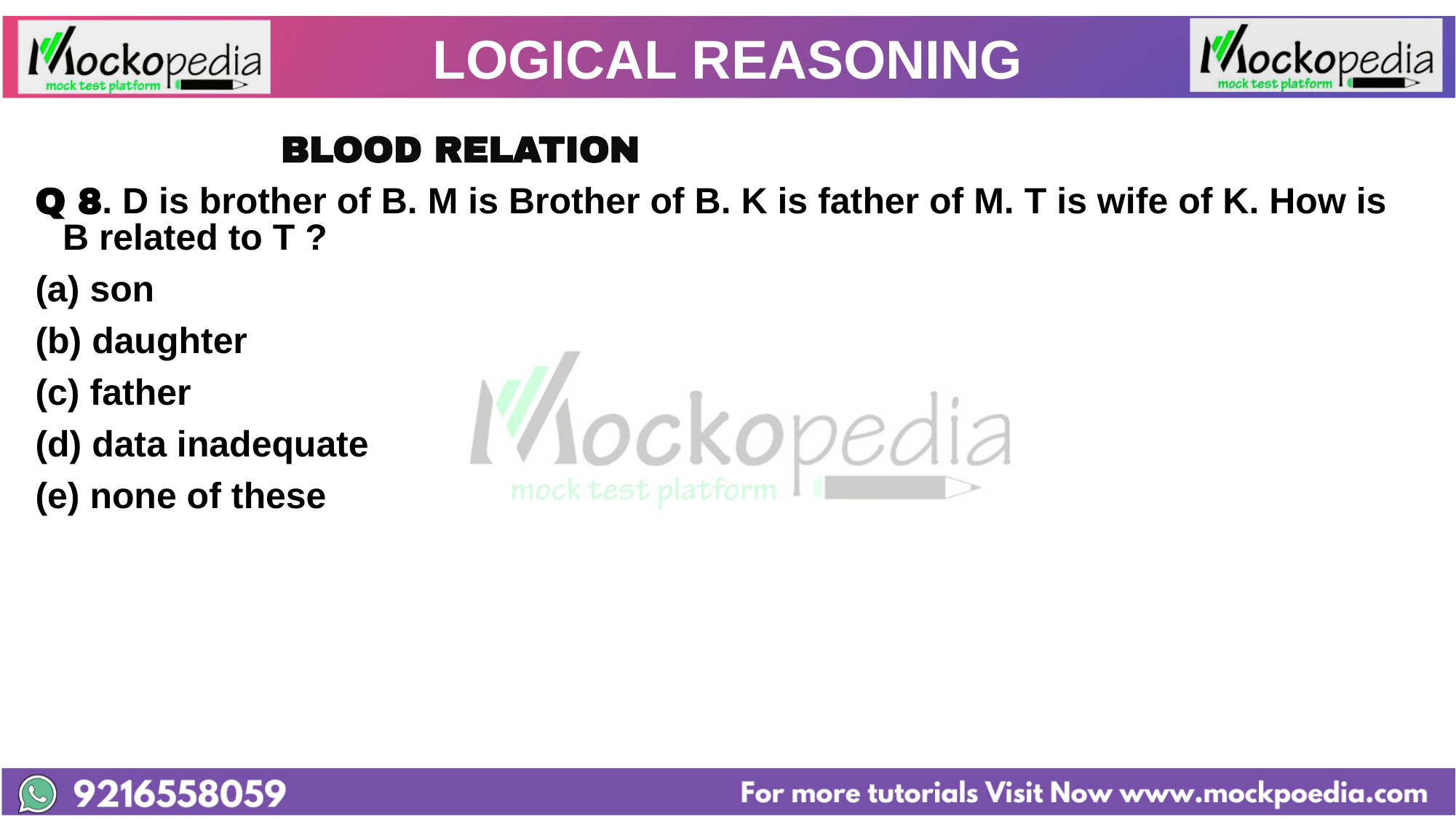

# LOGICAL REASONING
			BLOOD RELATION
Q 8. D is brother of B. M is Brother of B. K is father of M. T is wife of K. How is B related to T ?
son
(b) daughter
(c) father
(d) data inadequate
(e) none of these